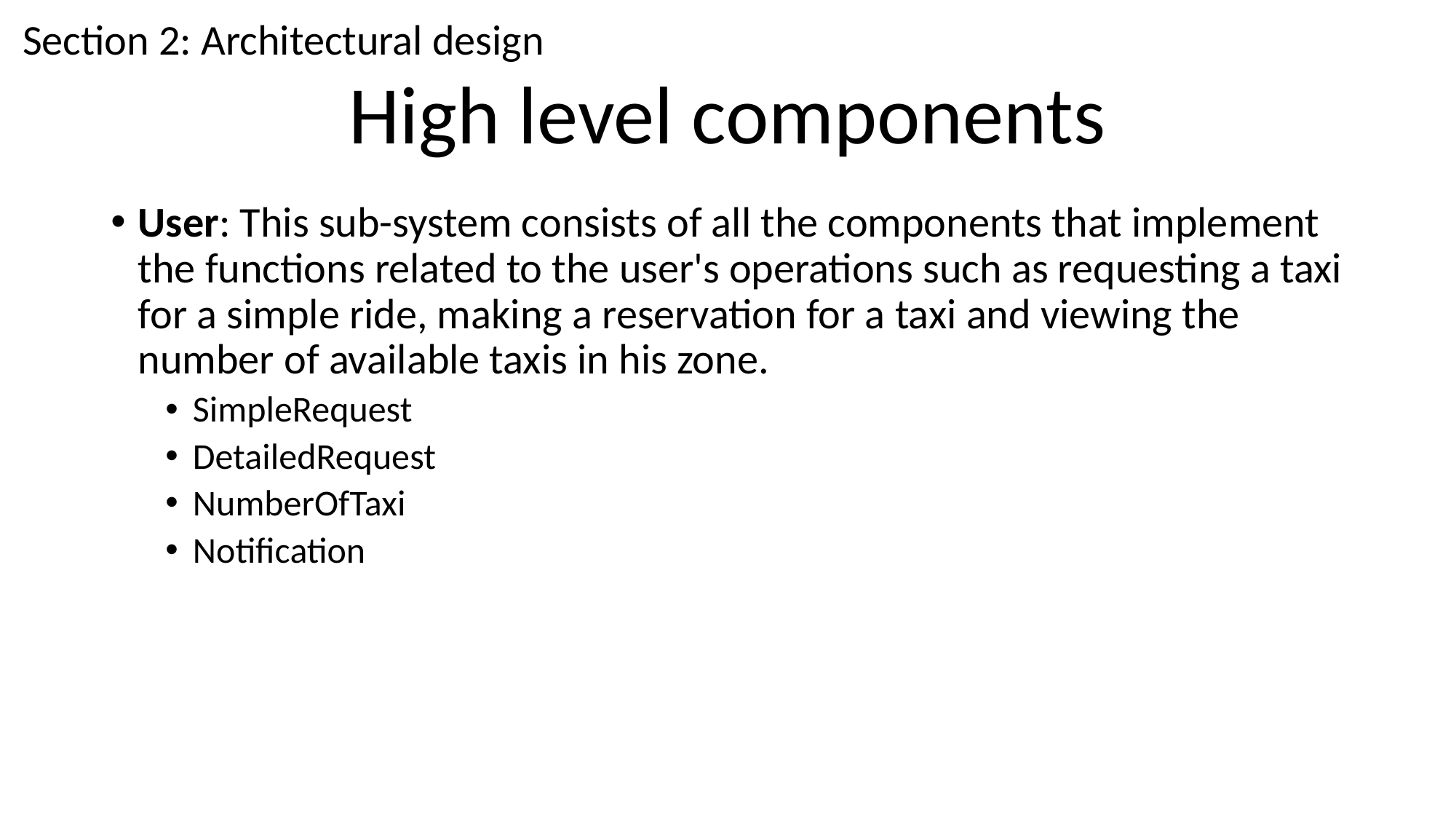

Section 2: Architectural design
# High level components
User: This sub-system consists of all the components that implement the functions related to the user's operations such as requesting a taxi for a simple ride, making a reservation for a taxi and viewing the number of available taxis in his zone.
SimpleRequest
DetailedRequest
NumberOfTaxi
Notification